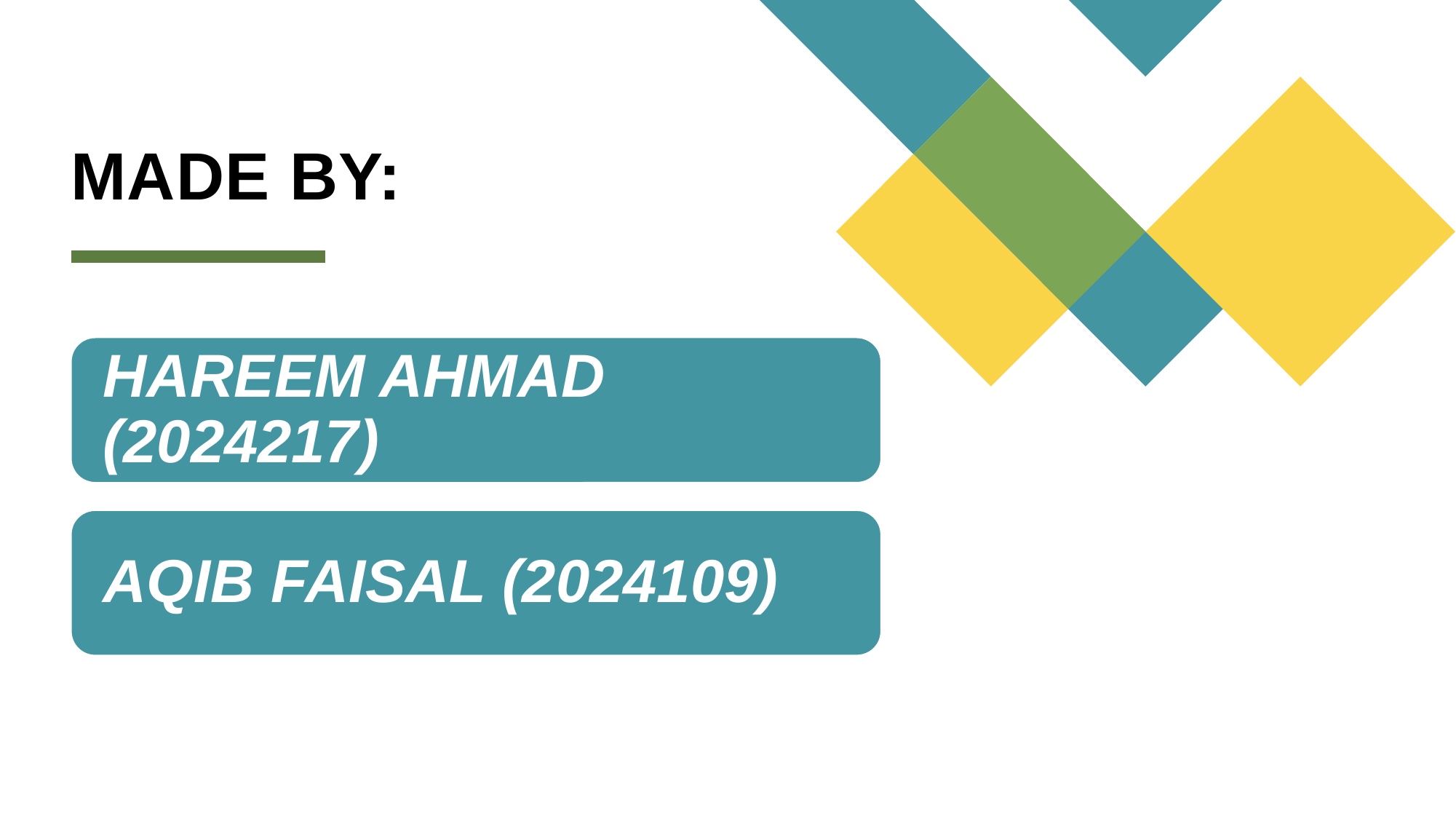

# MADE BY:
HAREEM AHMAD (2024217)
AQIB FAISAL (2024109)